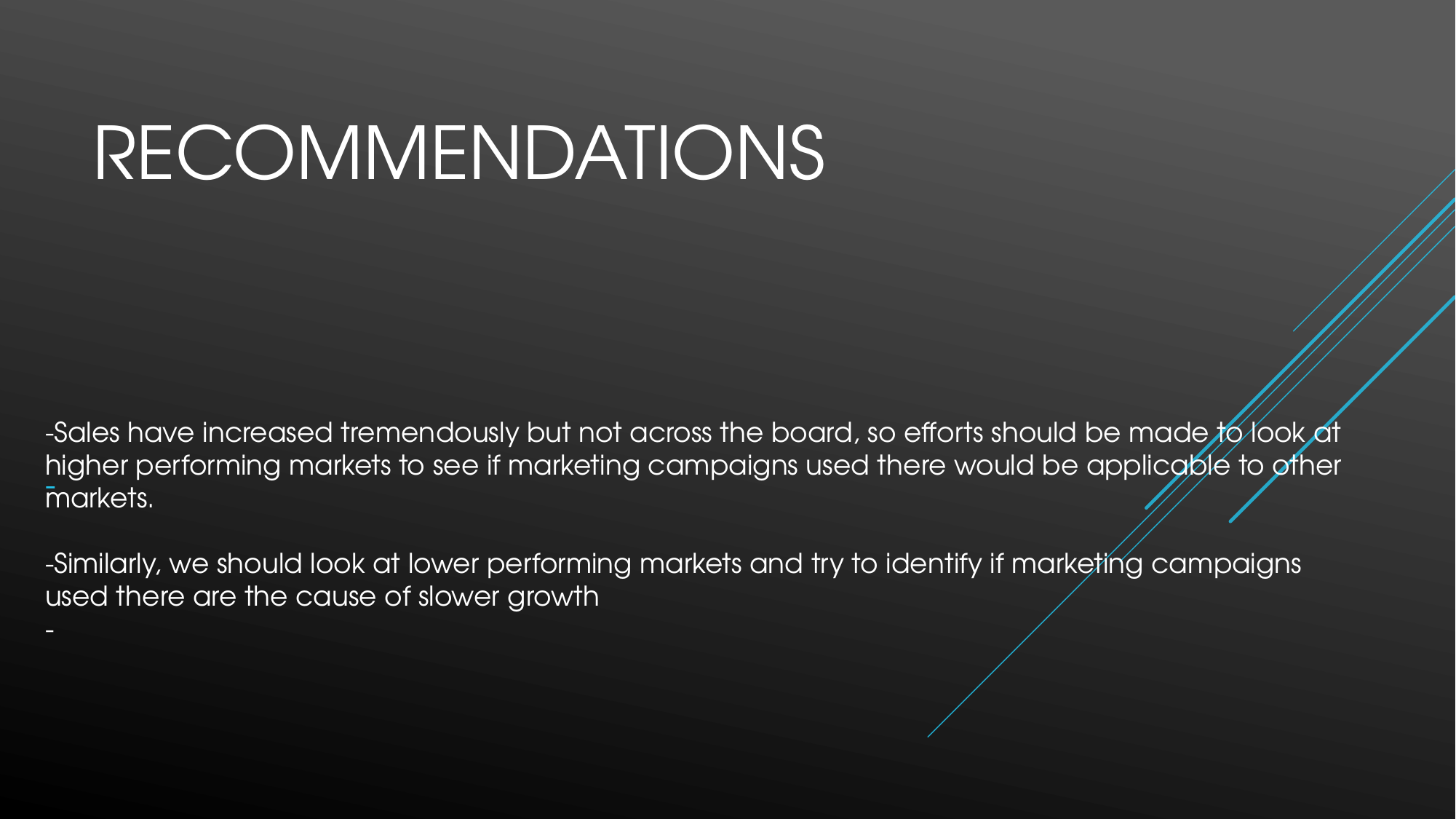

# Recommendations
-Sales have increased tremendously but not across the board, so efforts should be made to look at higher performing markets to see if marketing campaigns used there would be applicable to other markets.

-Similarly, we should look at lower performing markets and try to identify if marketing campaigns used there are the cause of slower growth
-
-